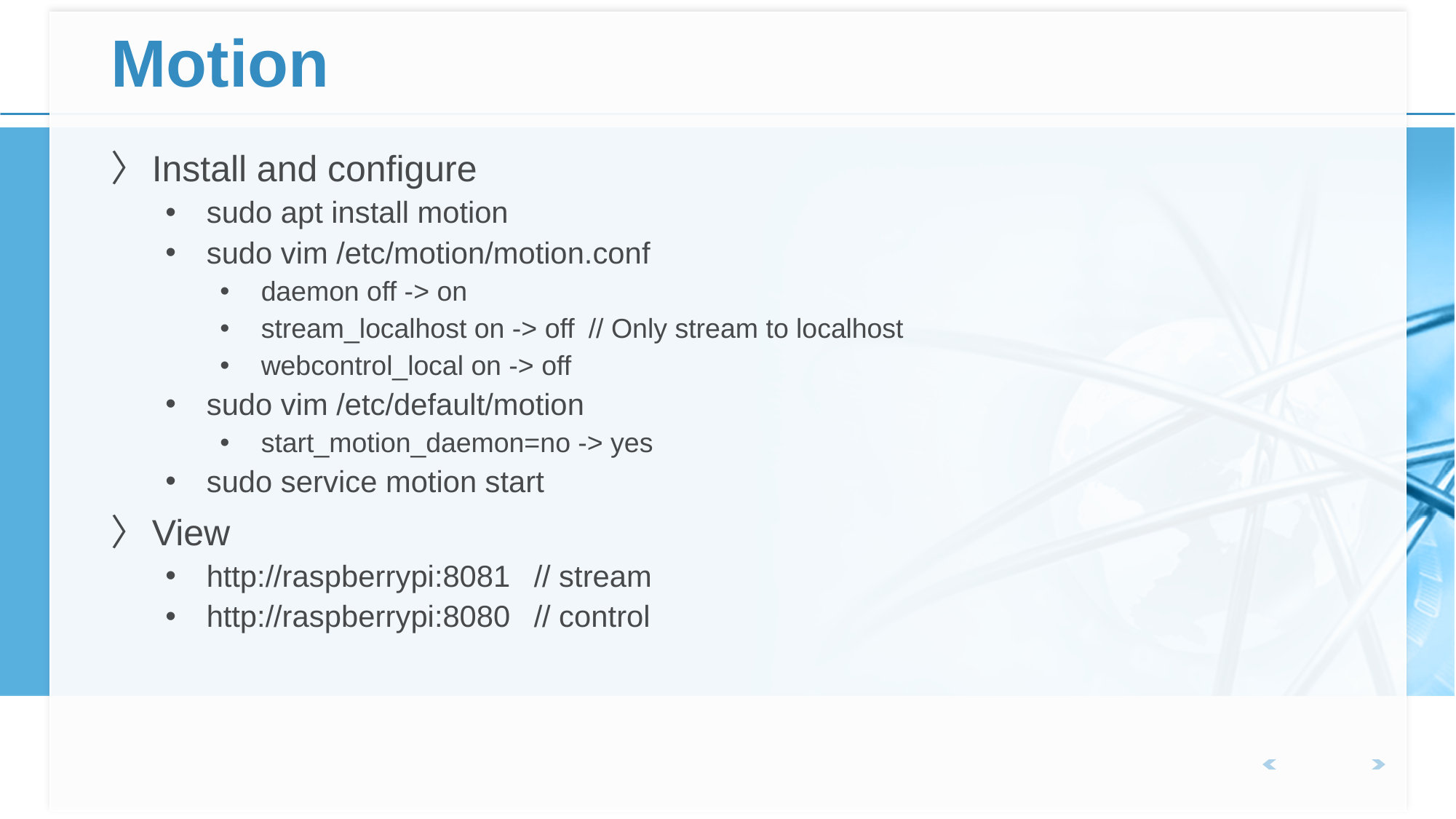

# Motion
Install and configure
sudo apt install motion
sudo vim /etc/motion/motion.conf
daemon off -> on
stream_localhost on -> off	// Only stream to localhost
webcontrol_local on -> off
sudo vim /etc/default/motion
start_motion_daemon=no -> yes
sudo service motion start
View
http://raspberrypi:8081	// stream
http://raspberrypi:8080	// control